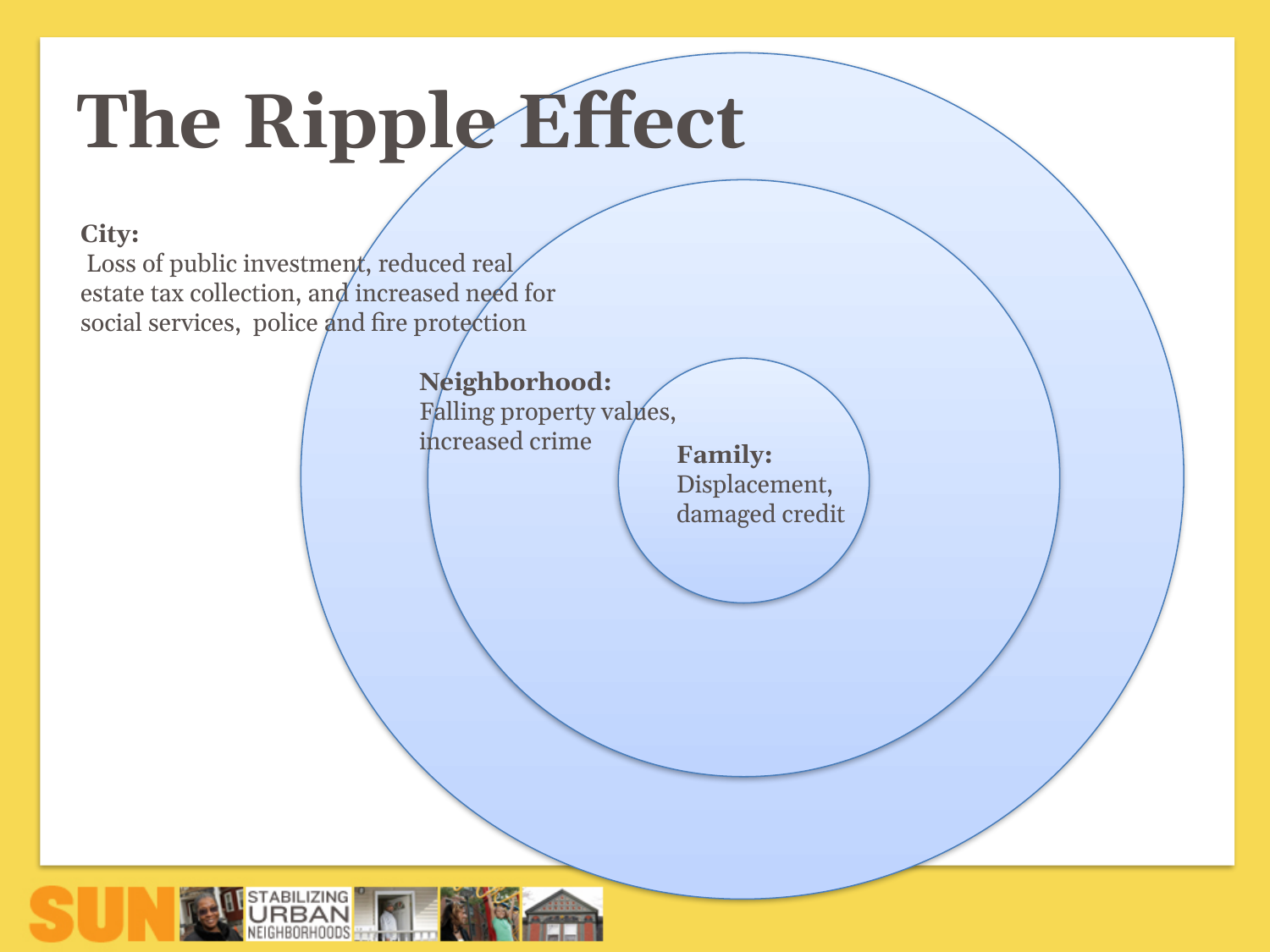

# The Ripple Effect

City:
 Loss of public investment, reduced real estate tax collection, and increased need for social services,  police and fire protection

Neighborhood:
Falling property values, increased crime
Family:
Displacement,
damaged credit